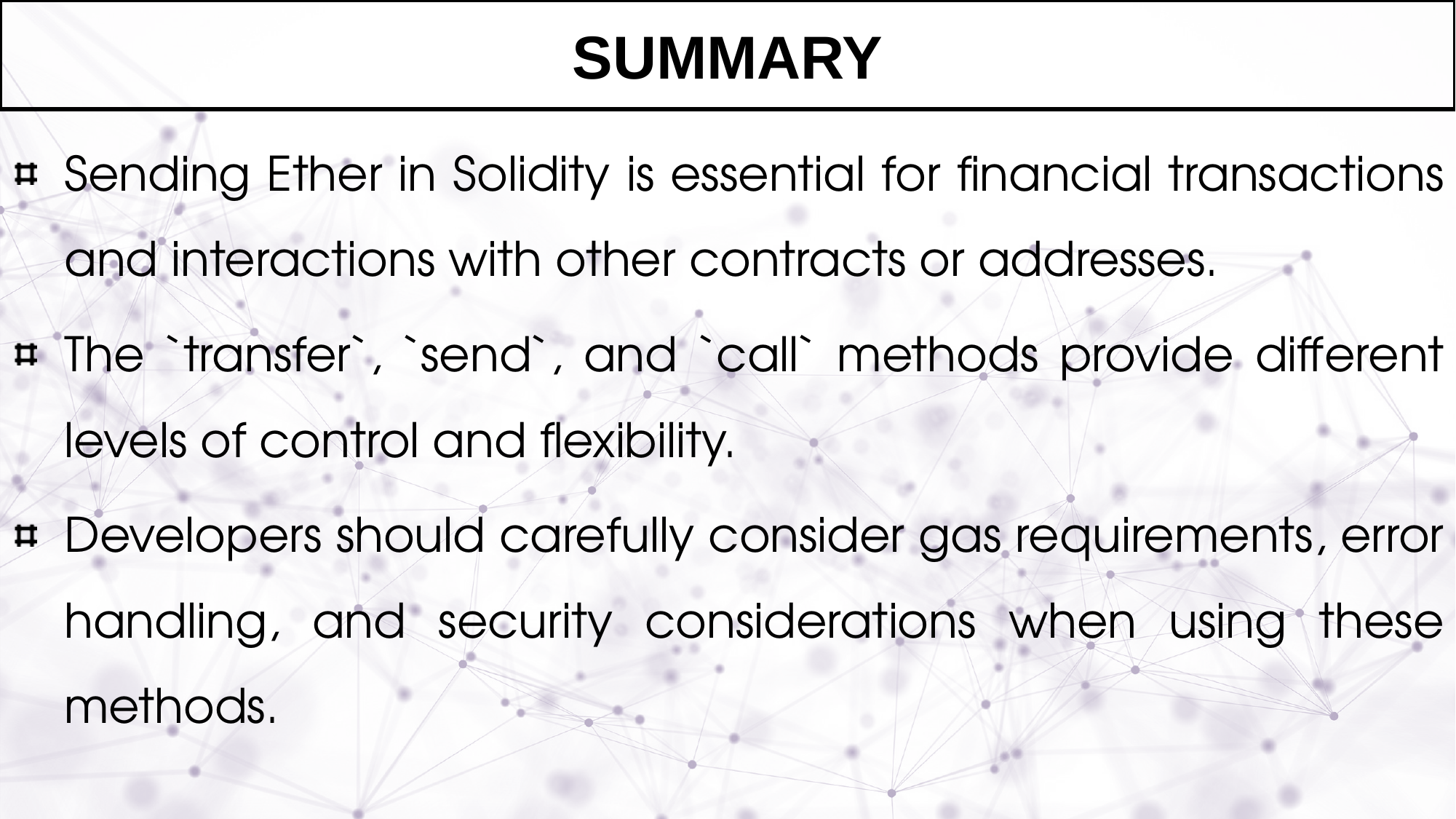

# Summary
Sending Ether in Solidity is essential for financial transactions and interactions with other contracts or addresses.
The `transfer`, `send`, and `call` methods provide different levels of control and flexibility.
Developers should carefully consider gas requirements, error handling, and security considerations when using these methods.